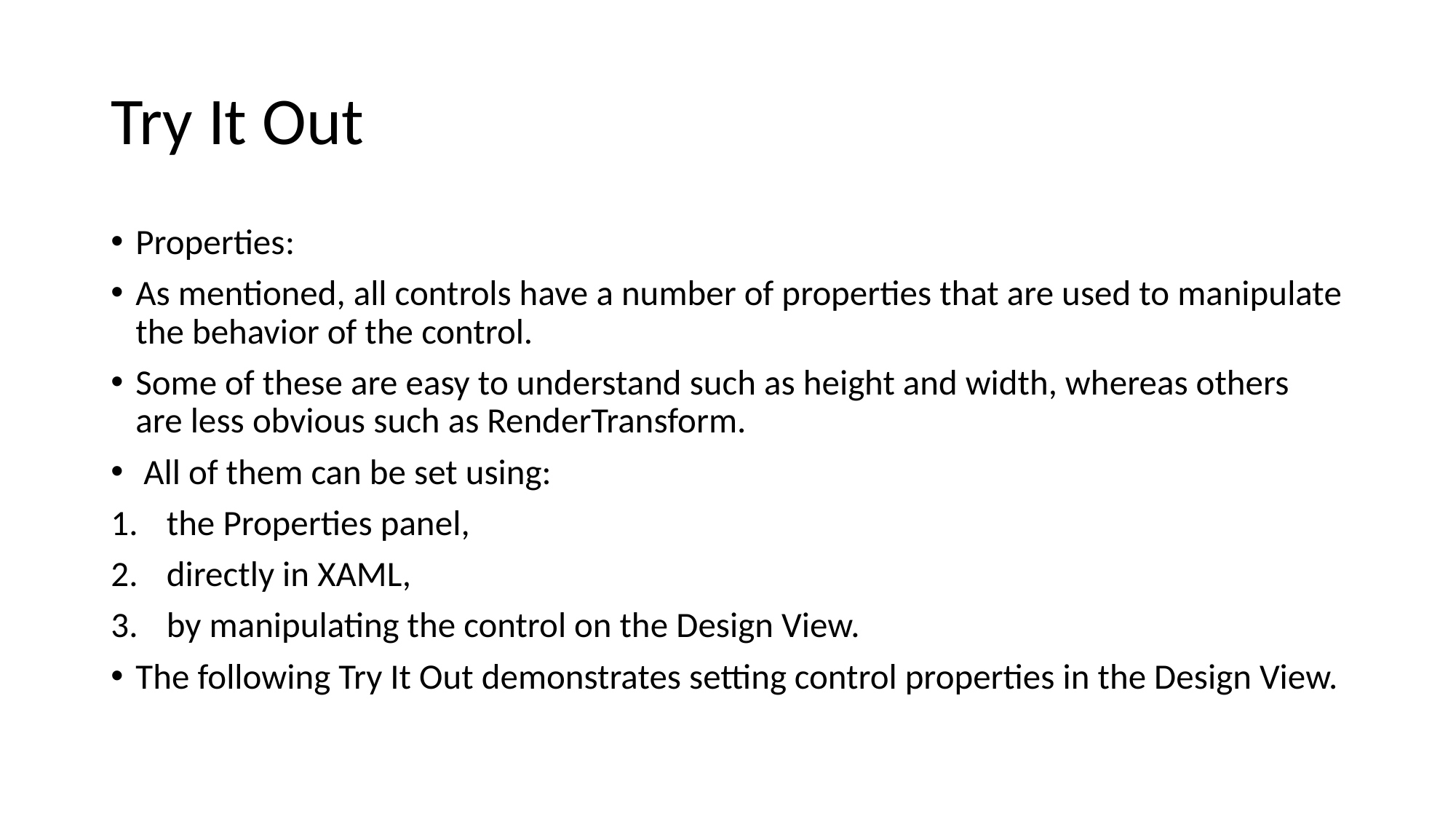

# Try It Out
Properties:
As mentioned, all controls have a number of properties that are used to manipulate the behavior of the control.
Some of these are easy to understand such as height and width, whereas others are less obvious such as RenderTransform.
 All of them can be set using:
the Properties panel,
directly in XAML,
by manipulating the control on the Design View.
The following Try It Out demonstrates setting control properties in the Design View.